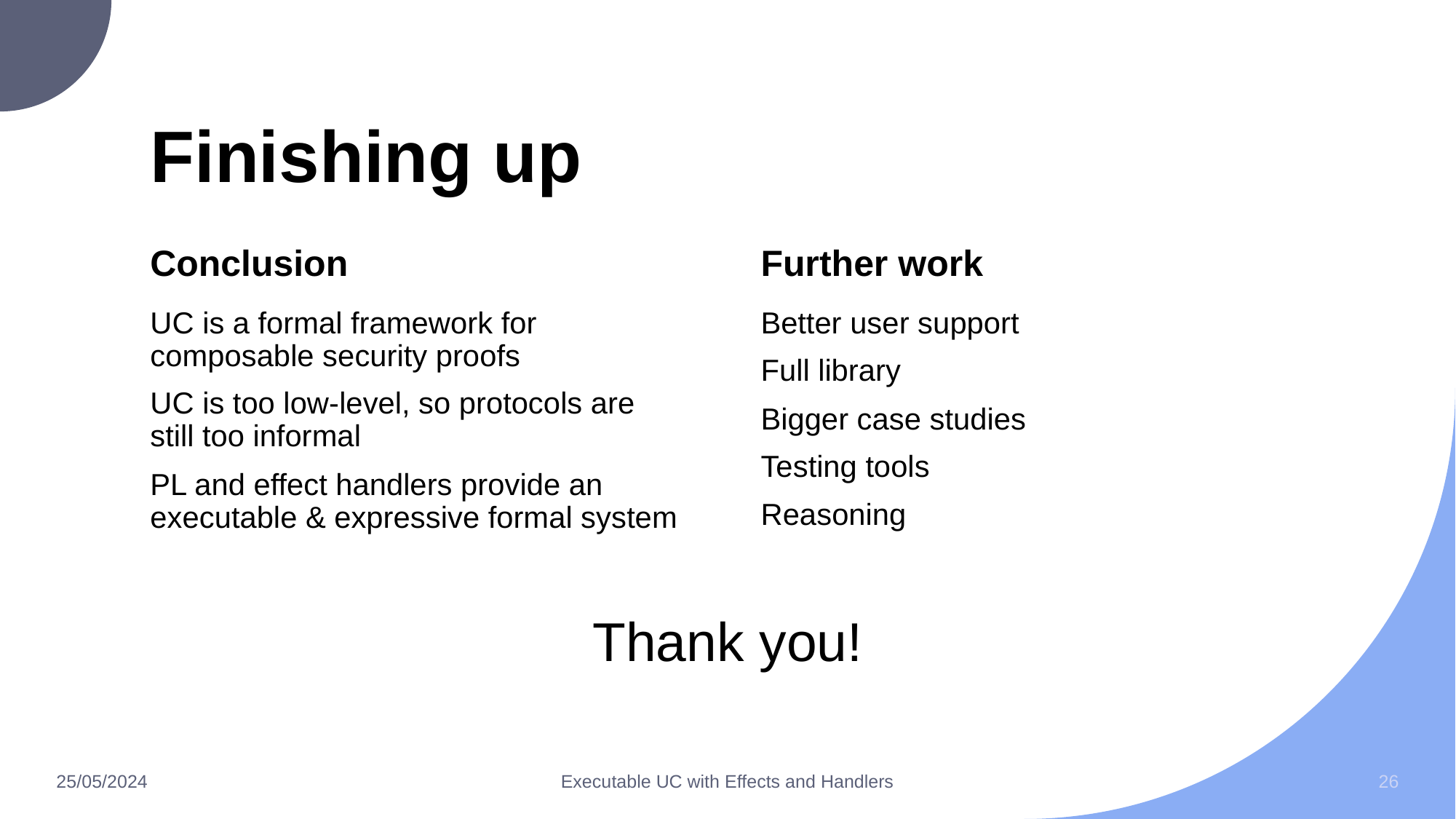

# Finishing up
Conclusion
Further work
UC is a formal framework for composable security proofs
UC is too low-level, so protocols are still too informal
PL and effect handlers provide an executable & expressive formal system
Better user support
Full library
Bigger case studies
Testing tools
Reasoning
Thank you!
25/05/2024
Executable UC with Effects and Handlers
26